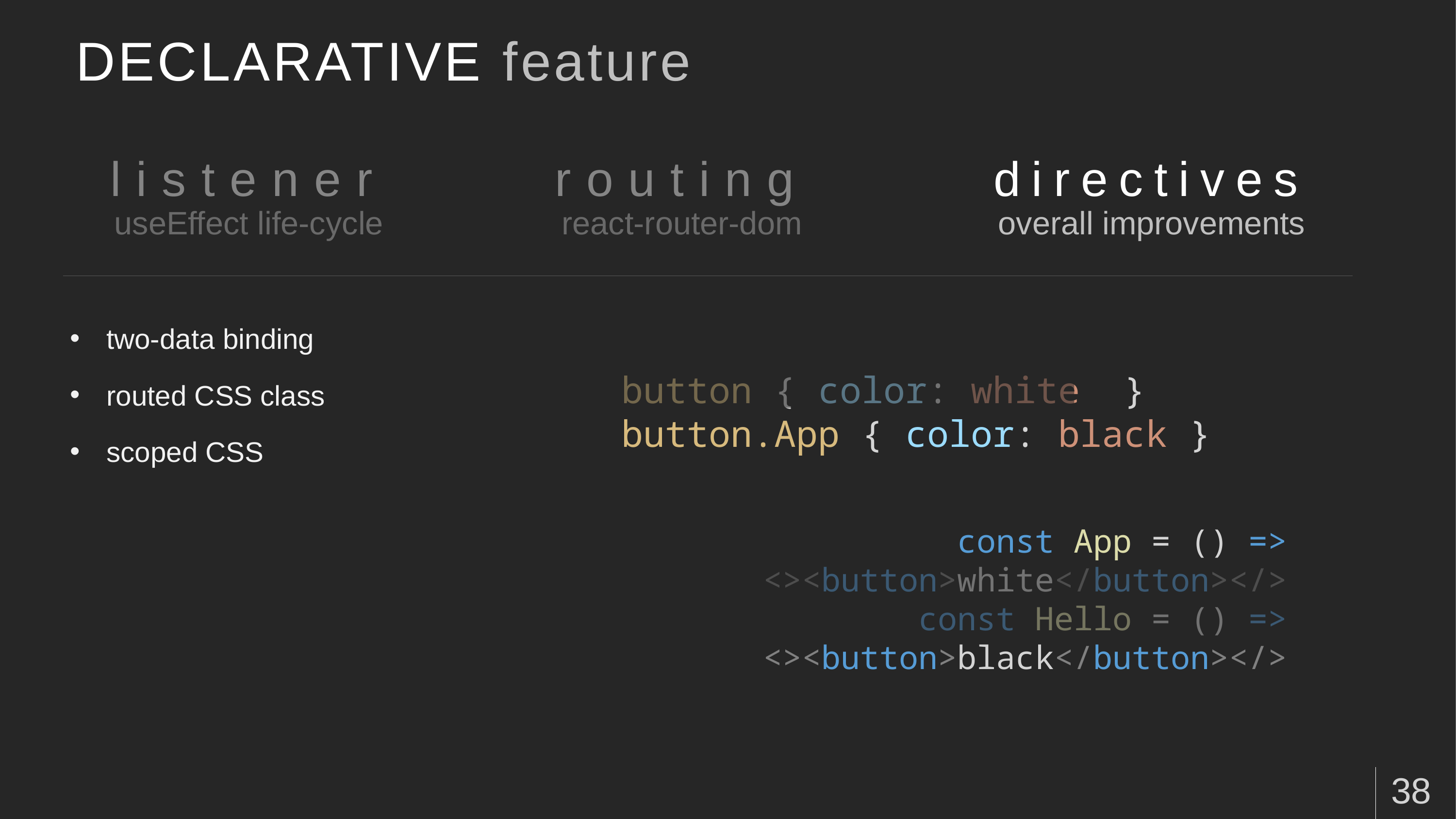

# DECLARATIVE feature

listener
useEffect life-cycle

routing
react-router-dom

directives
overall improvements

two-data binding
routed CSS class
scoped CSS

button { color: white  }
button.App { color: black }
const App = () => <><button>white</button></>
const Hello = () => <><button>black</button></>

38